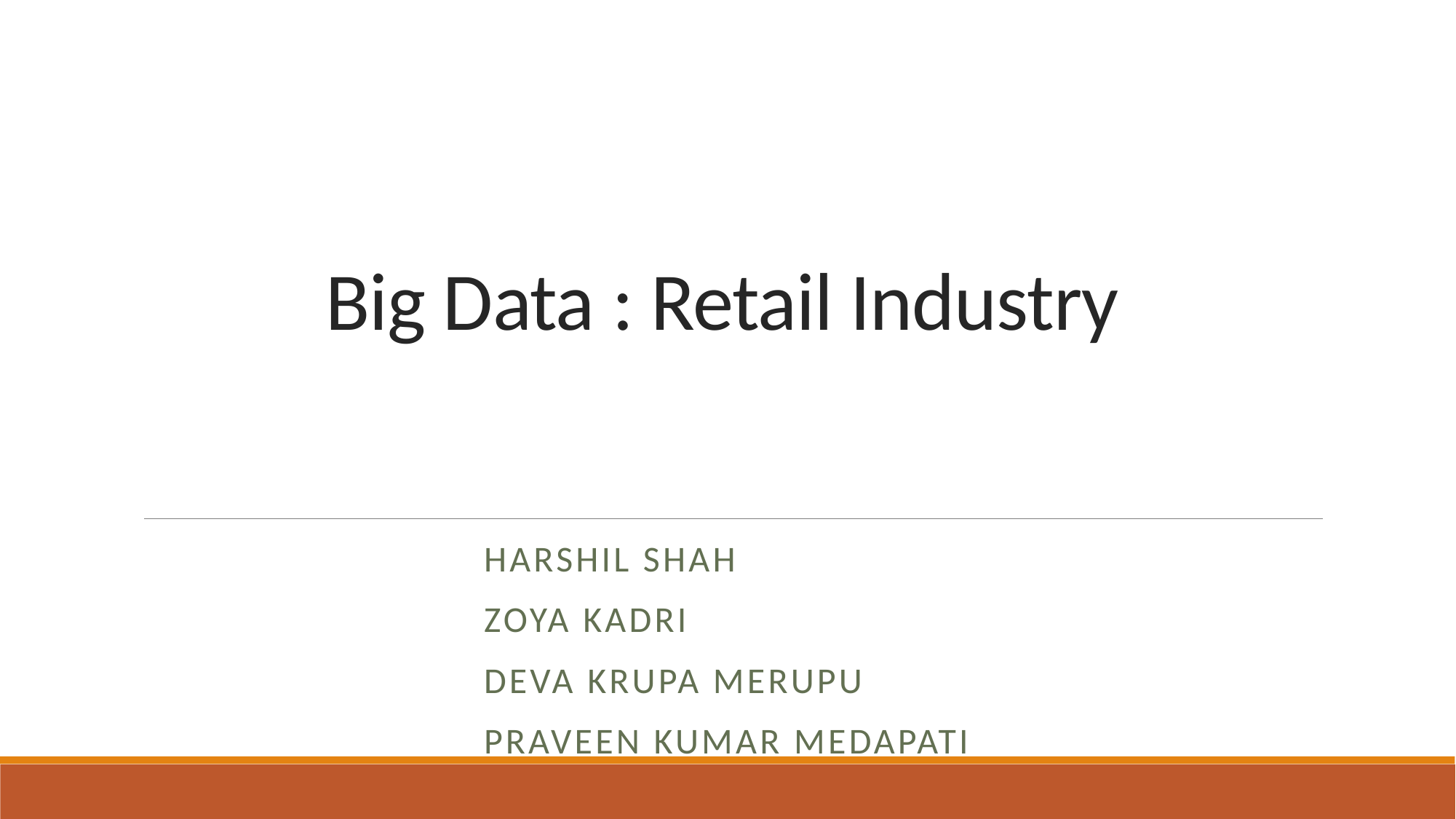

# Big Data : Retail Industry
Harshil Shah
Zoya Kadri
Deva krupa merupu
Praveen Kumar medapati